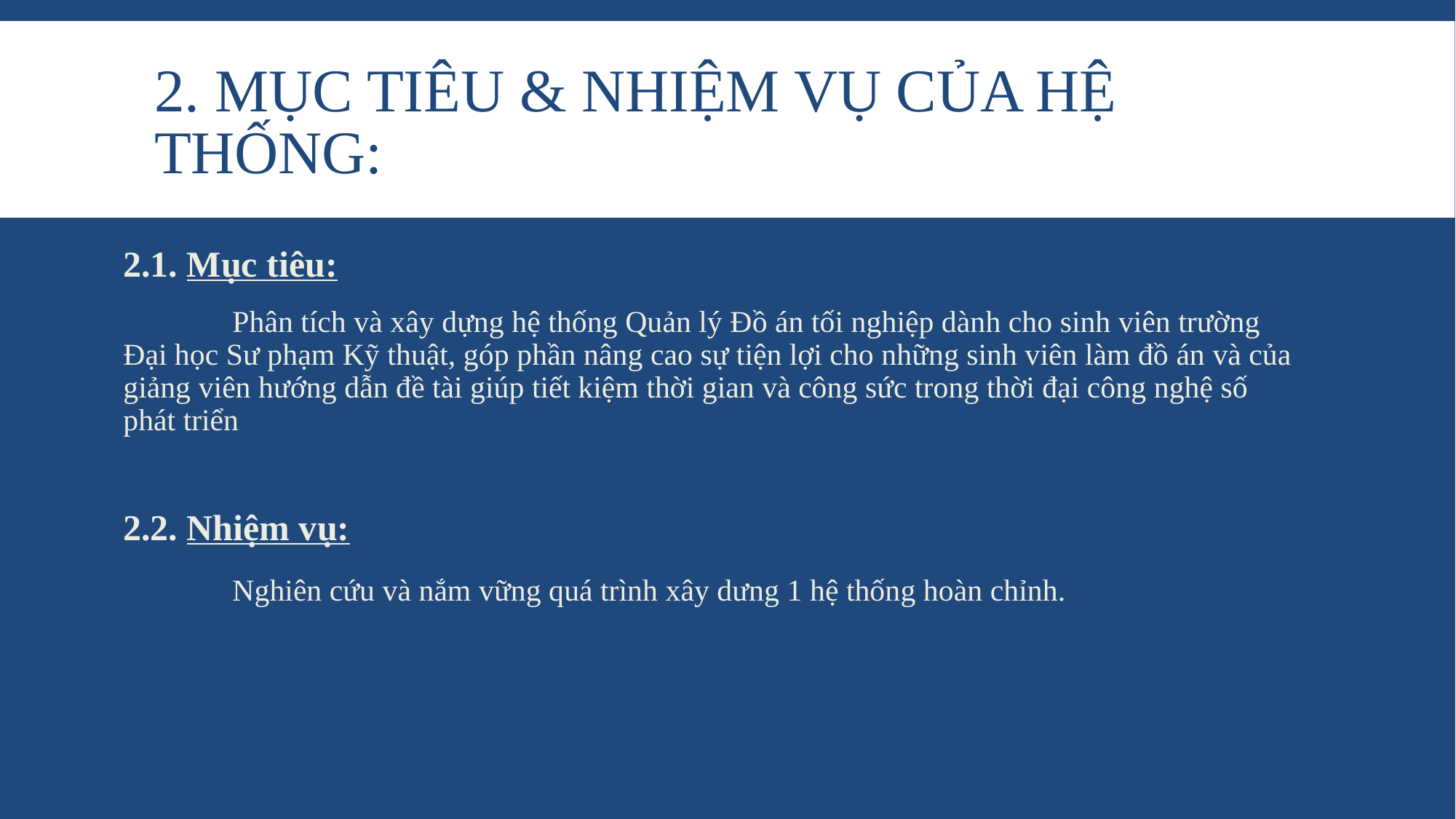

# 2. Mục tiêu & nhiệm vụ của hệ thống:
2.1. Mục tiêu:
	Phân tích và xây dựng hệ thống Quản lý Đồ án tối nghiệp dành cho sinh viên trường Đại học Sư phạm Kỹ thuật, góp phần nâng cao sự tiện lợi cho những sinh viên làm đồ án và của giảng viên hướng dẫn đề tài giúp tiết kiệm thời gian và công sức trong thời đại công nghệ số phát triển

2.2. Nhiệm vụ:
	Nghiên cứu và nắm vững quá trình xây dưng 1 hệ thống hoàn chỉnh.